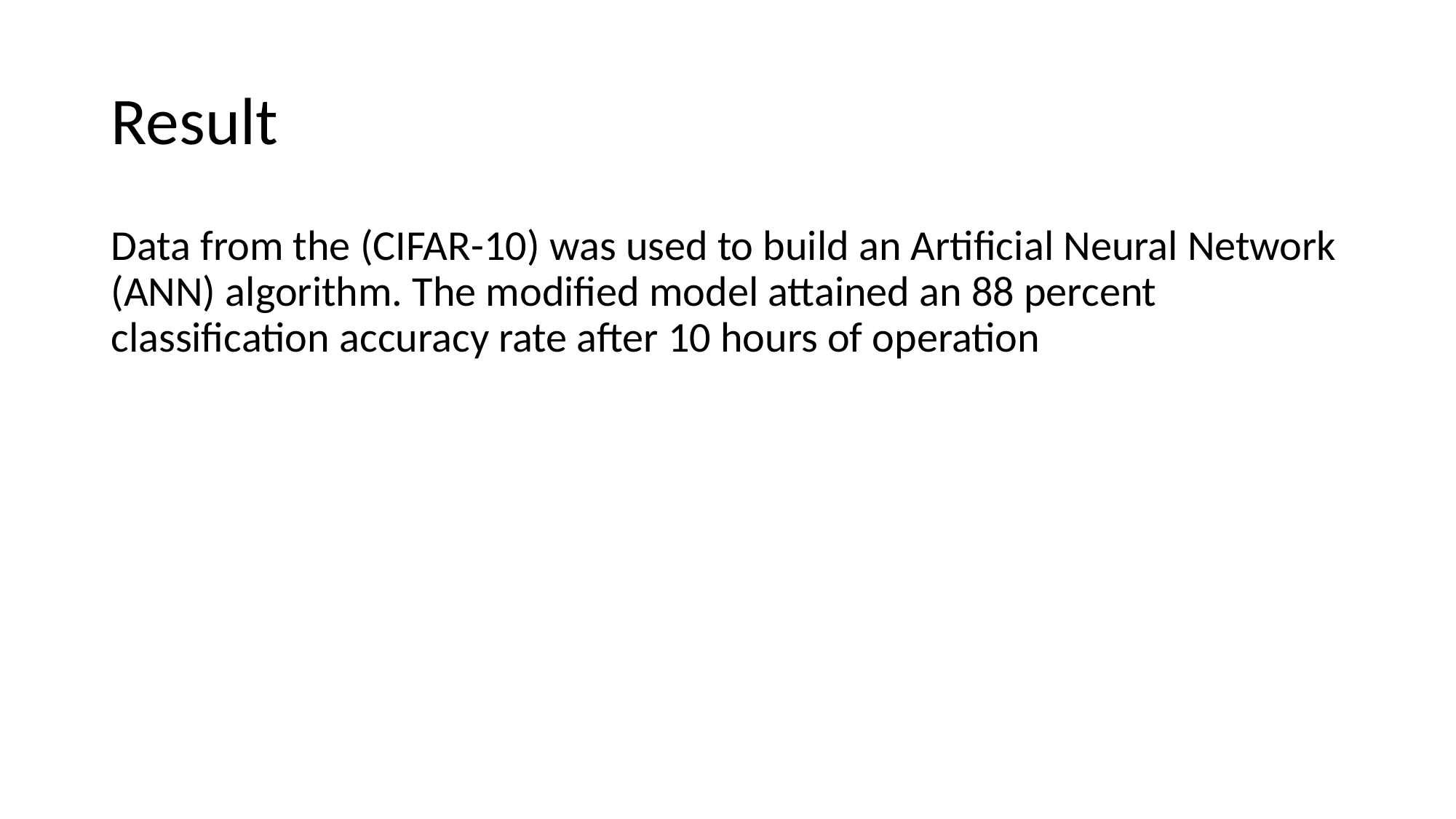

# Result
Data from the (CIFAR-10) was used to build an Artificial Neural Network (ANN) algorithm. The modified model attained an 88 percent classification accuracy rate after 10 hours of operation